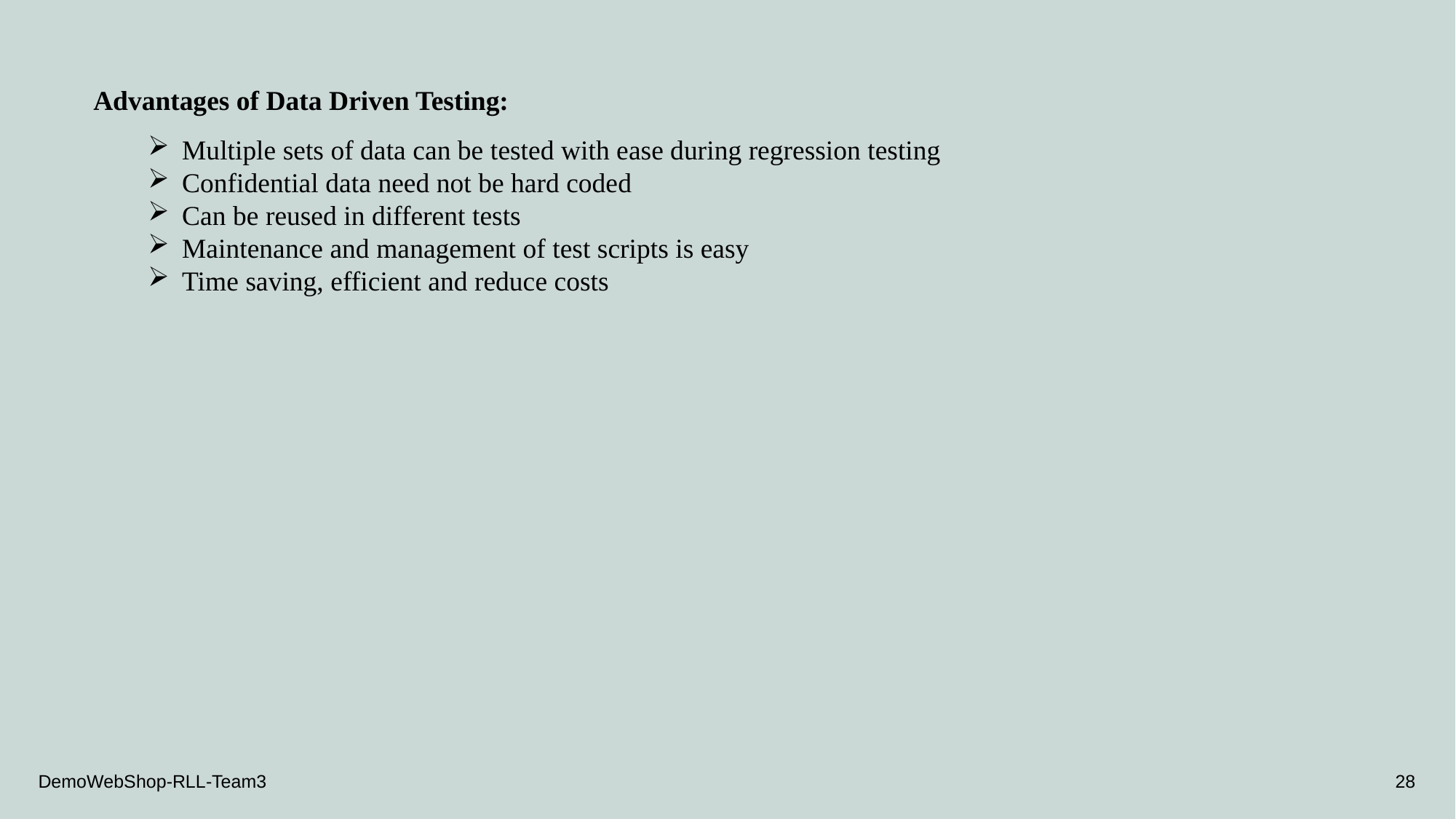

Advantages of Data Driven Testing:
Multiple sets of data can be tested with ease during regression testing
Confidential data need not be hard coded
Can be reused in different tests
Maintenance and management of test scripts is easy
Time saving, efficient and reduce costs

DemoWebShop-RLL-Team3
28